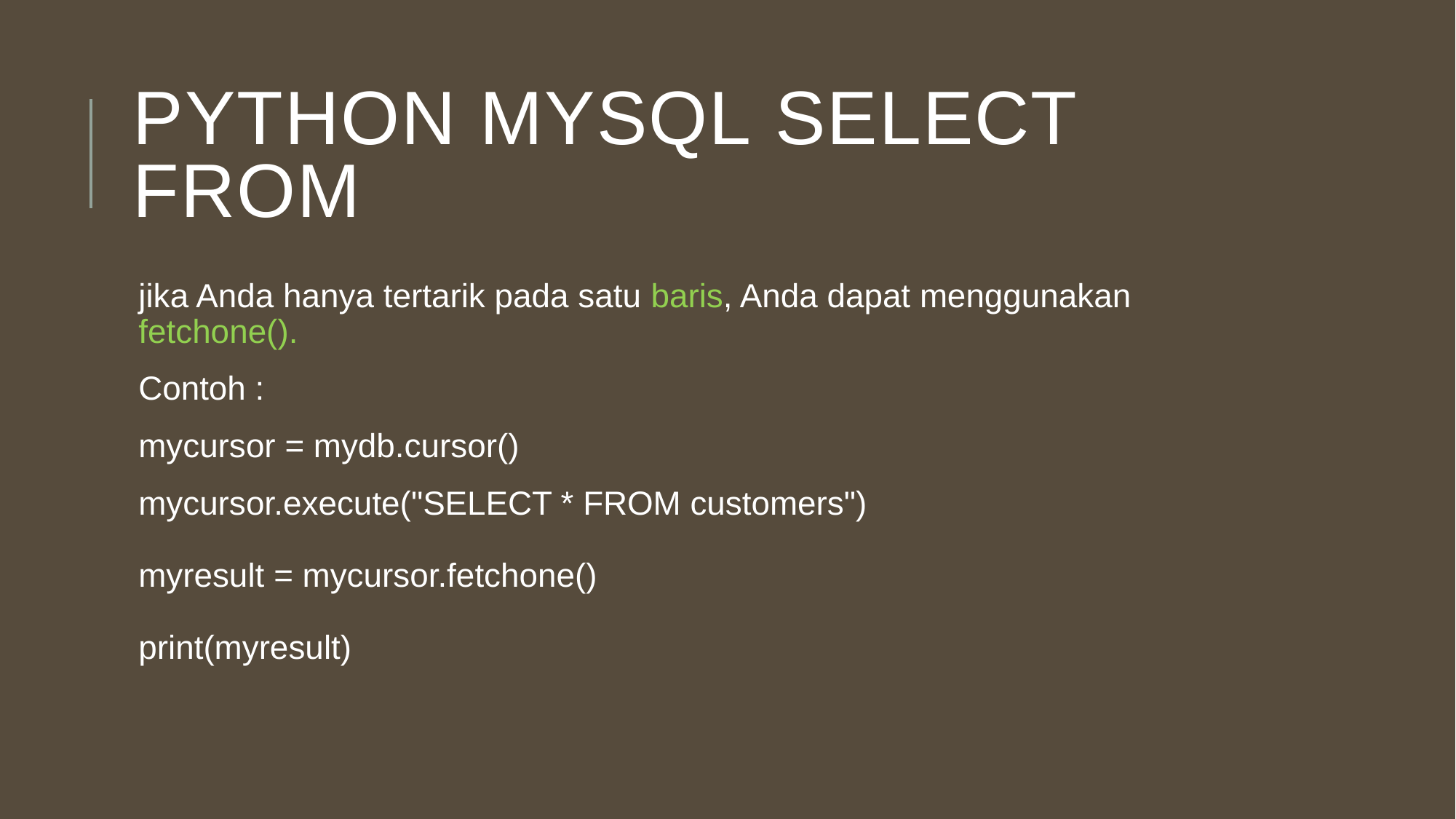

# Python MySQL Select From
jika Anda hanya tertarik pada satu baris, Anda dapat menggunakan fetchone().
Contoh :
mycursor = mydb.cursor()
mycursor.execute("SELECT * FROM customers")
myresult = mycursor.fetchone()
print(myresult)